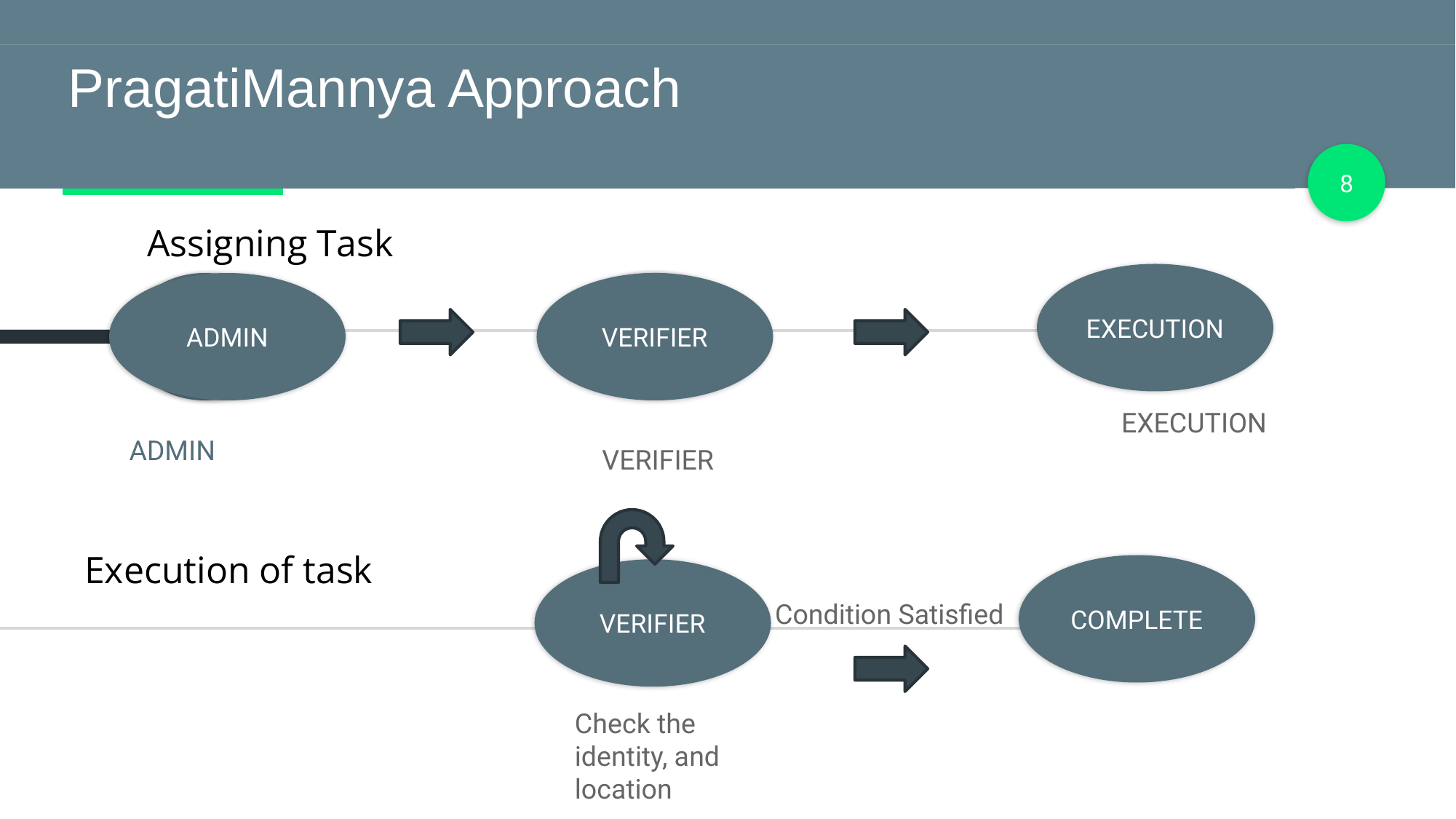

# PragatiMannya Approach

8
Assigning Task
EXECUTION
ADMIN
ADMIN
ADMIN

VERIFIER
VERIFIER

EXECUTION
Condition Satisfied

VERIFIER

Execution of task
COMPLETE
VERIFIER
 Dr
 M

Check the identity, and location